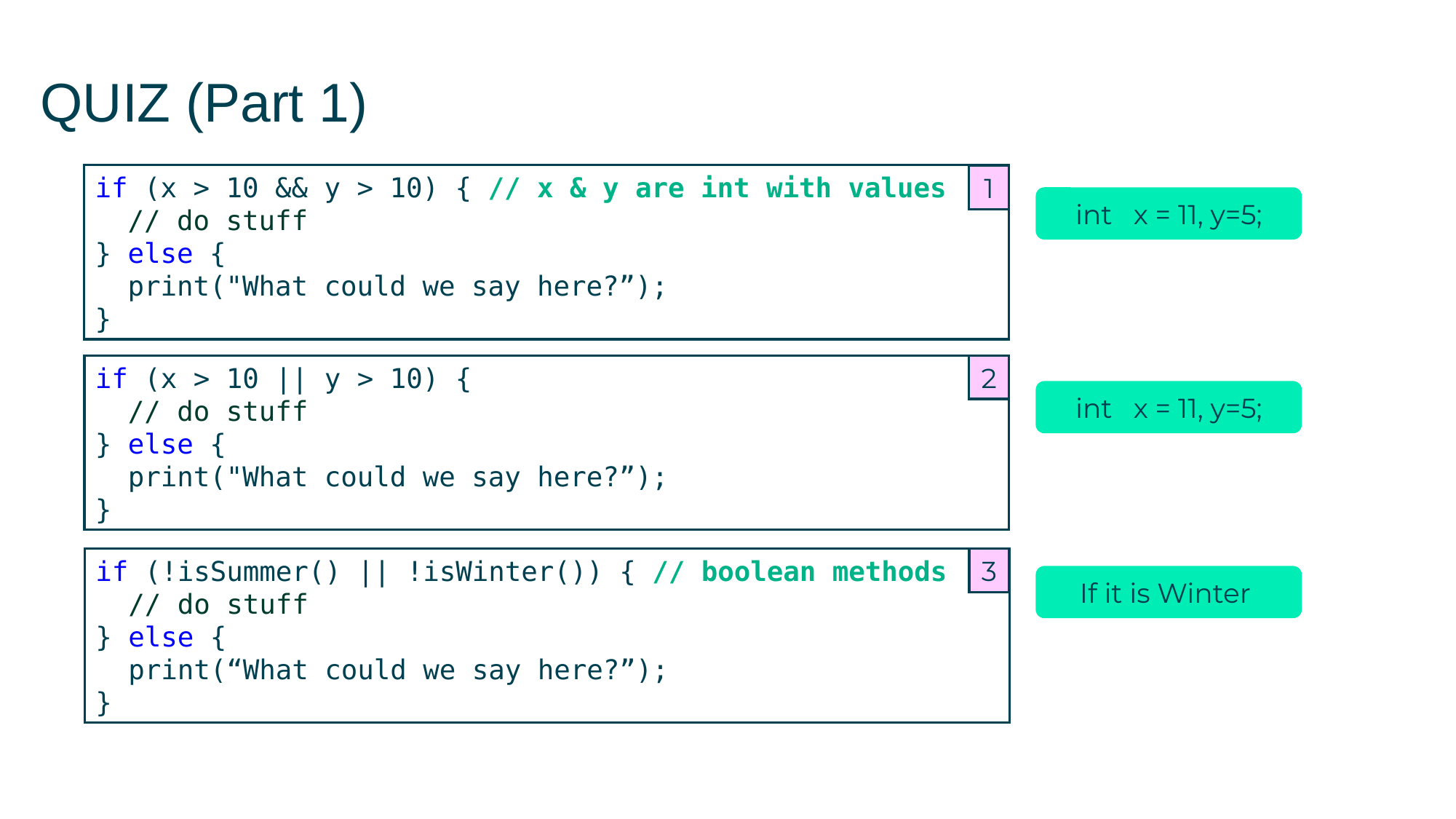

# QUIZ (Part 1)
if (x > 10 && y > 10) { // x & y are int with values
  // do stuff
} else {
  print("What could we say here?”);
}
1
int   x = 11, y=5;
2
if (x > 10 || y > 10) {
  // do stuff
} else {
  print("What could we say here?”);
}
int   x = 11, y=5;
3
if (!isSummer() || !isWinter()) { // boolean methods
  // do stuff
} else {
  print(“What could we say here?”);
}
If it is Winter